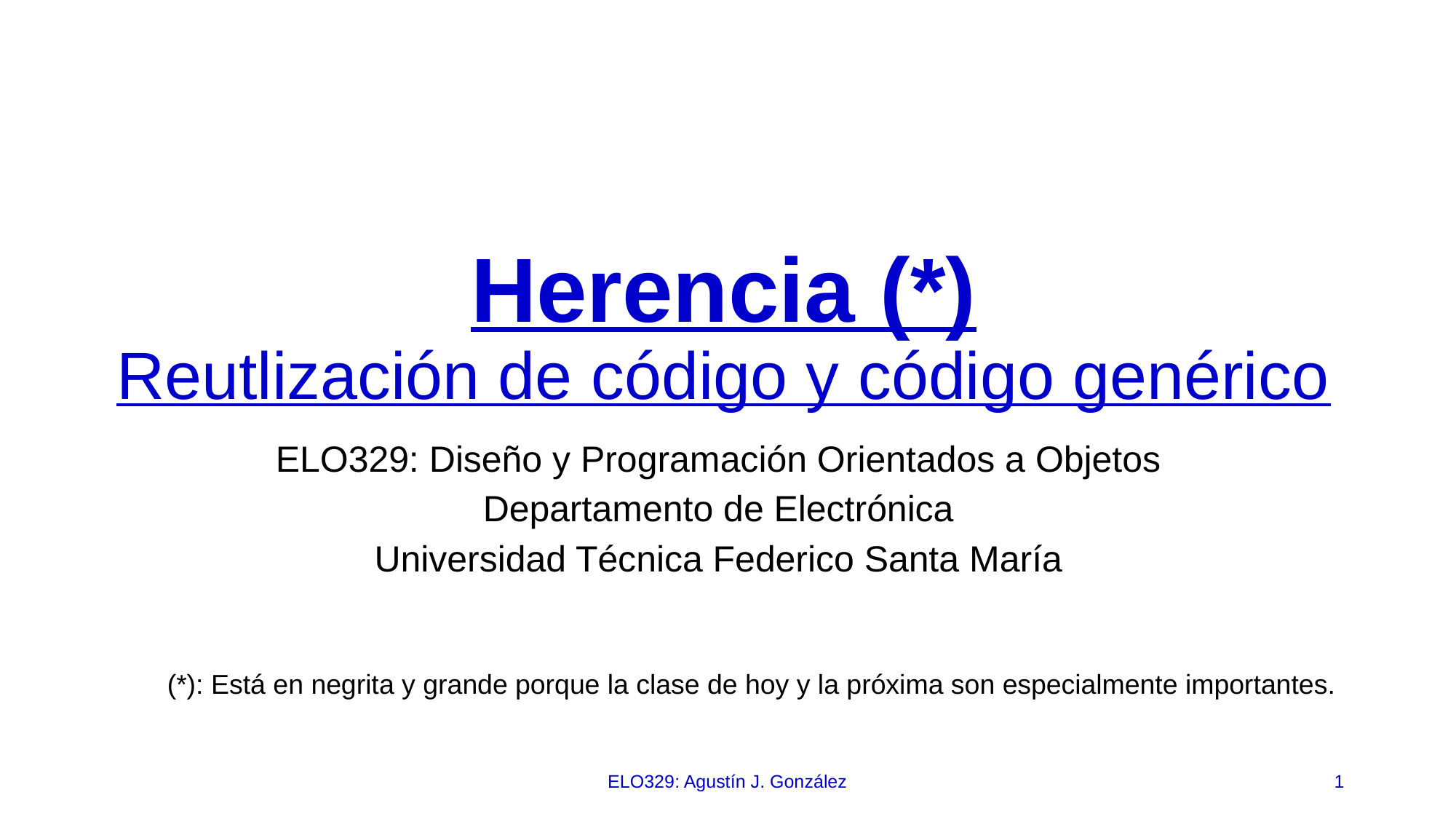

# Herencia (*) Reutlización de código y código genérico
ELO329: Diseño y Programación Orientados a Objetos
Departamento de Electrónica
Universidad Técnica Federico Santa María
(*): Está en negrita y grande porque la clase de hoy y la próxima son especialmente importantes.
ELO329: Agustín J. González
1